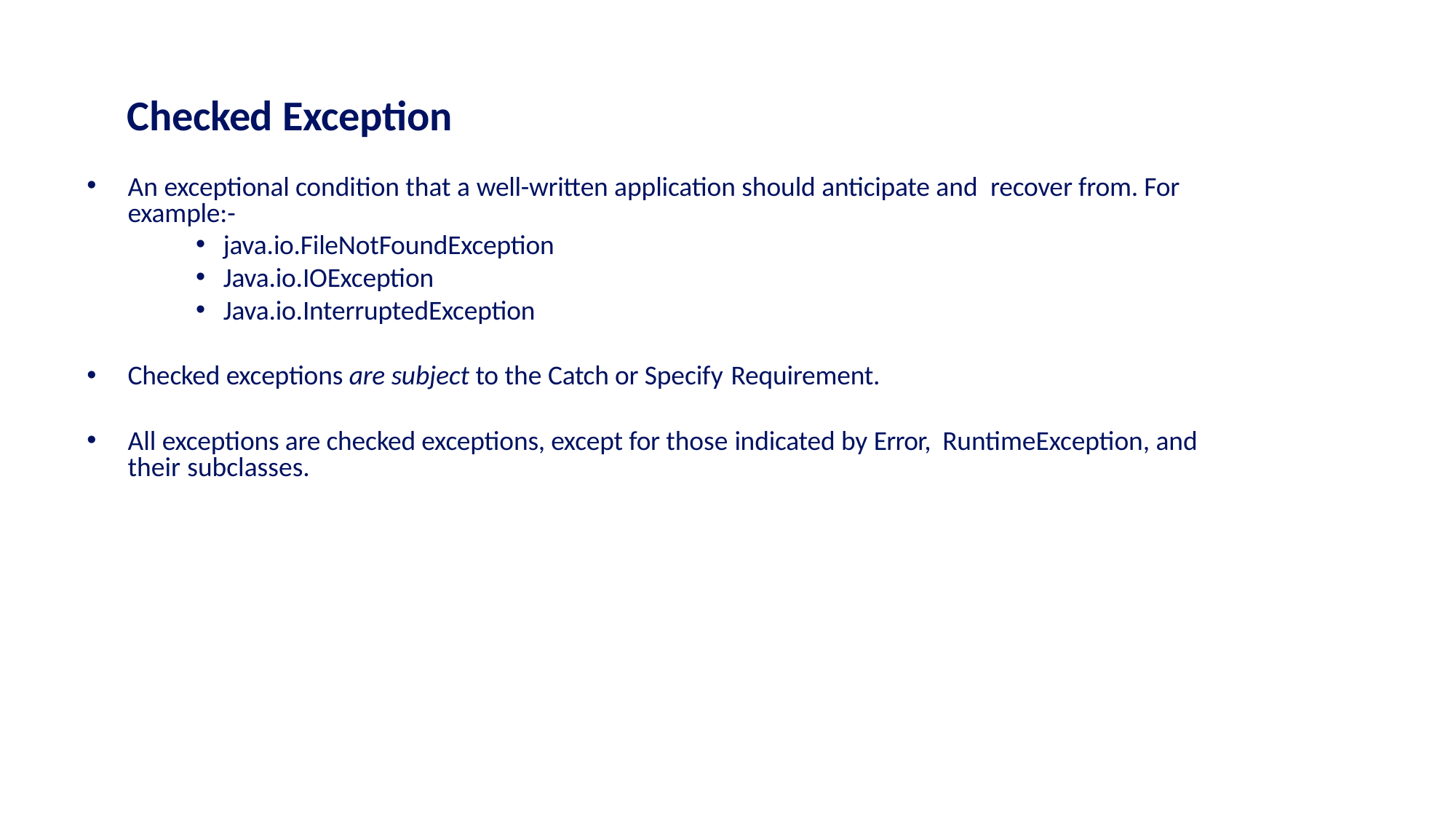

# Checked Exception
An exceptional condition that a well-written application should anticipate and  recover from. For example:-
java.io.FileNotFoundException
Java.io.IOException
Java.io.InterruptedException

Checked exceptions are subject to the Catch or Specify Requirement.

All exceptions are checked exceptions, except for those indicated by Error,  RuntimeException, and their subclasses.